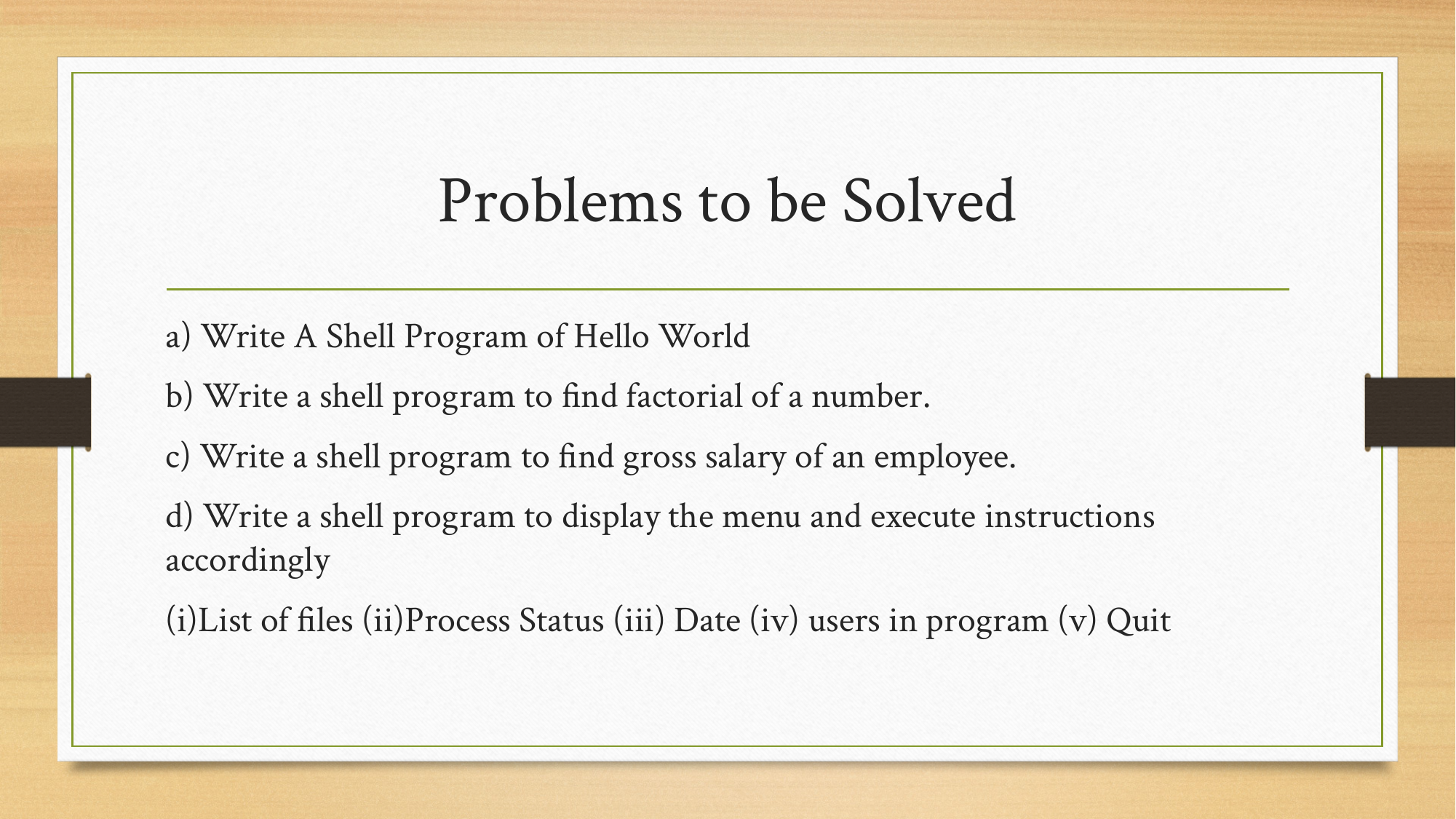

# Problems to be Solved
a) Write A Shell Program of Hello World
b) Write a shell program to find factorial of a number.
c) Write a shell program to find gross salary of an employee.
d) Write a shell program to display the menu and execute instructions accordingly
(i)List of files (ii)Process Status (iii) Date (iv) users in program (v) Quit